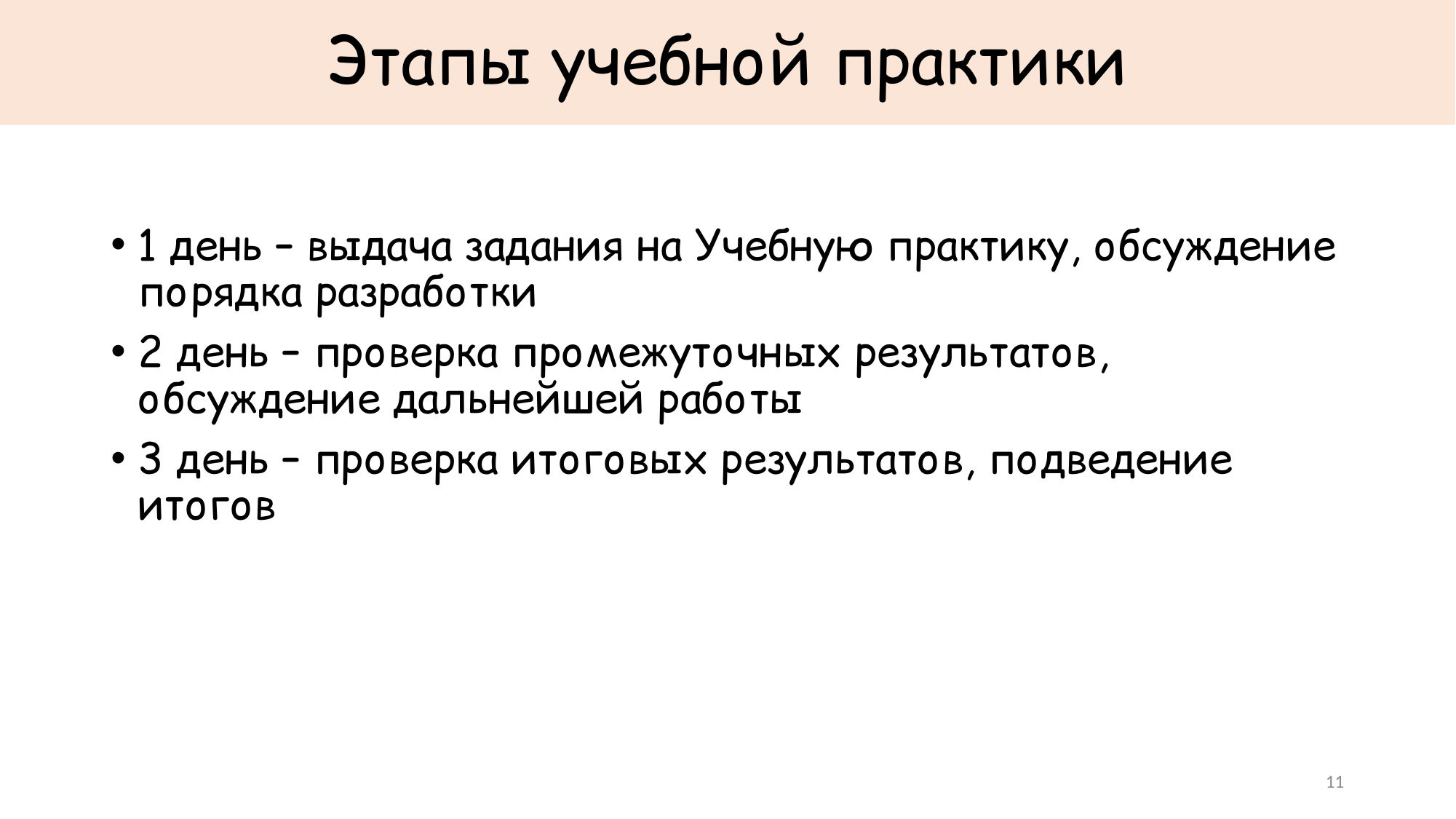

# Этапы учебной практики
1 день – выдача задания на Учебную практику, обсуждение порядка разработки
2 день – проверка промежуточных результатов, обсуждение дальнейшей работы
3 день – проверка итоговых результатов, подведение итогов

11